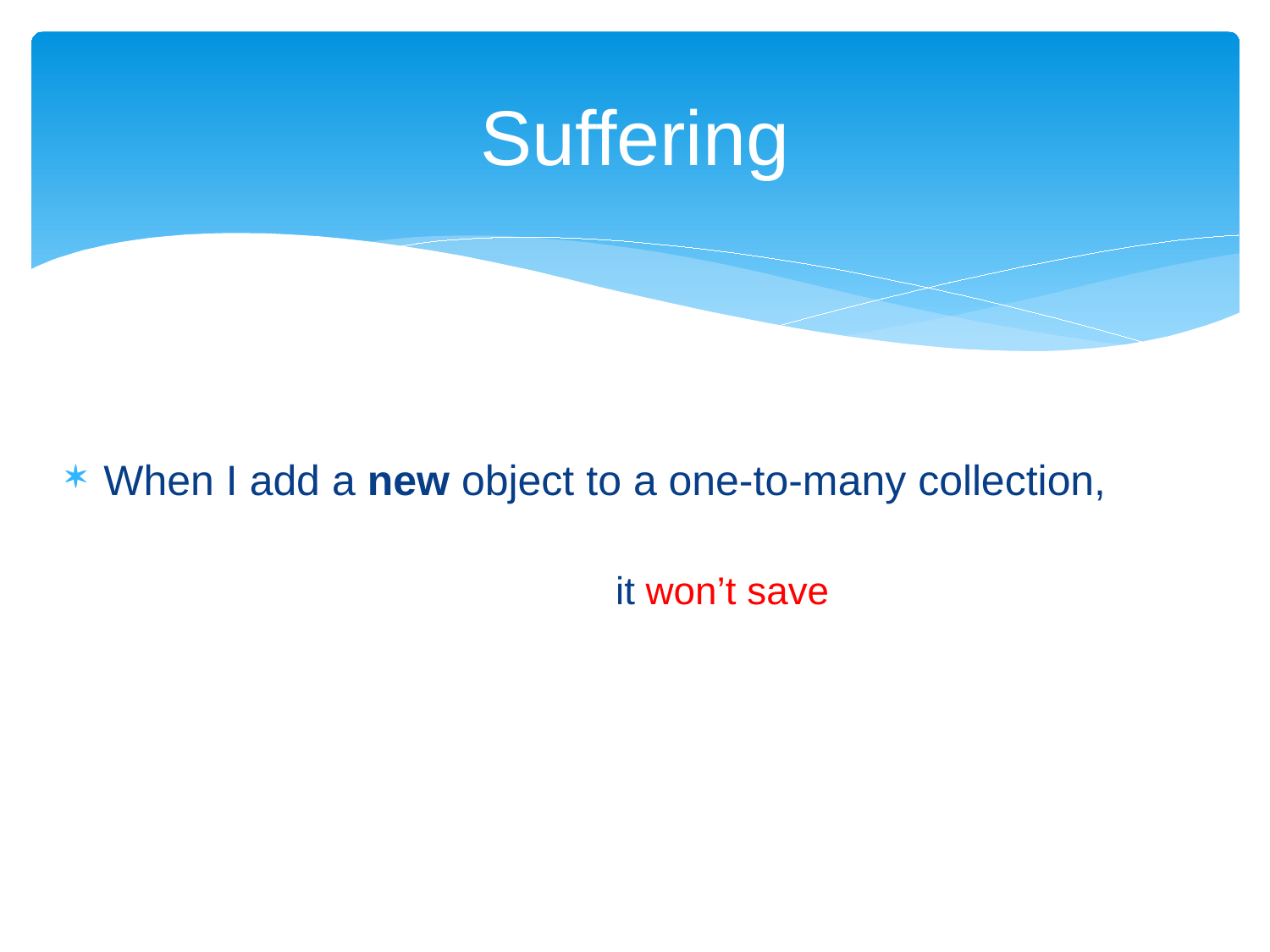

# Suffering

When I add a new object to a one-to-many collection,

				it won’t save